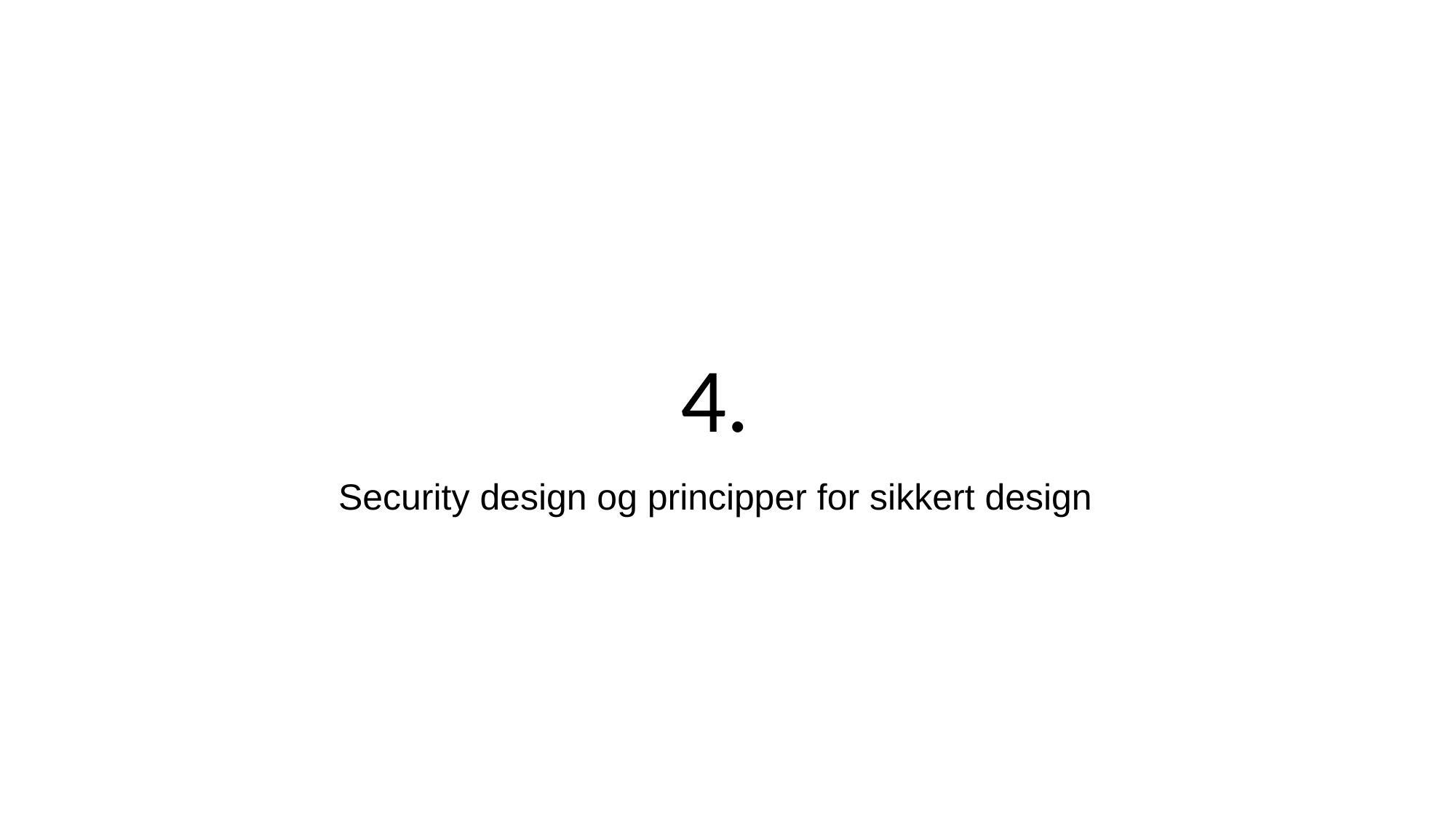

4.
Security design og principper for sikkert design